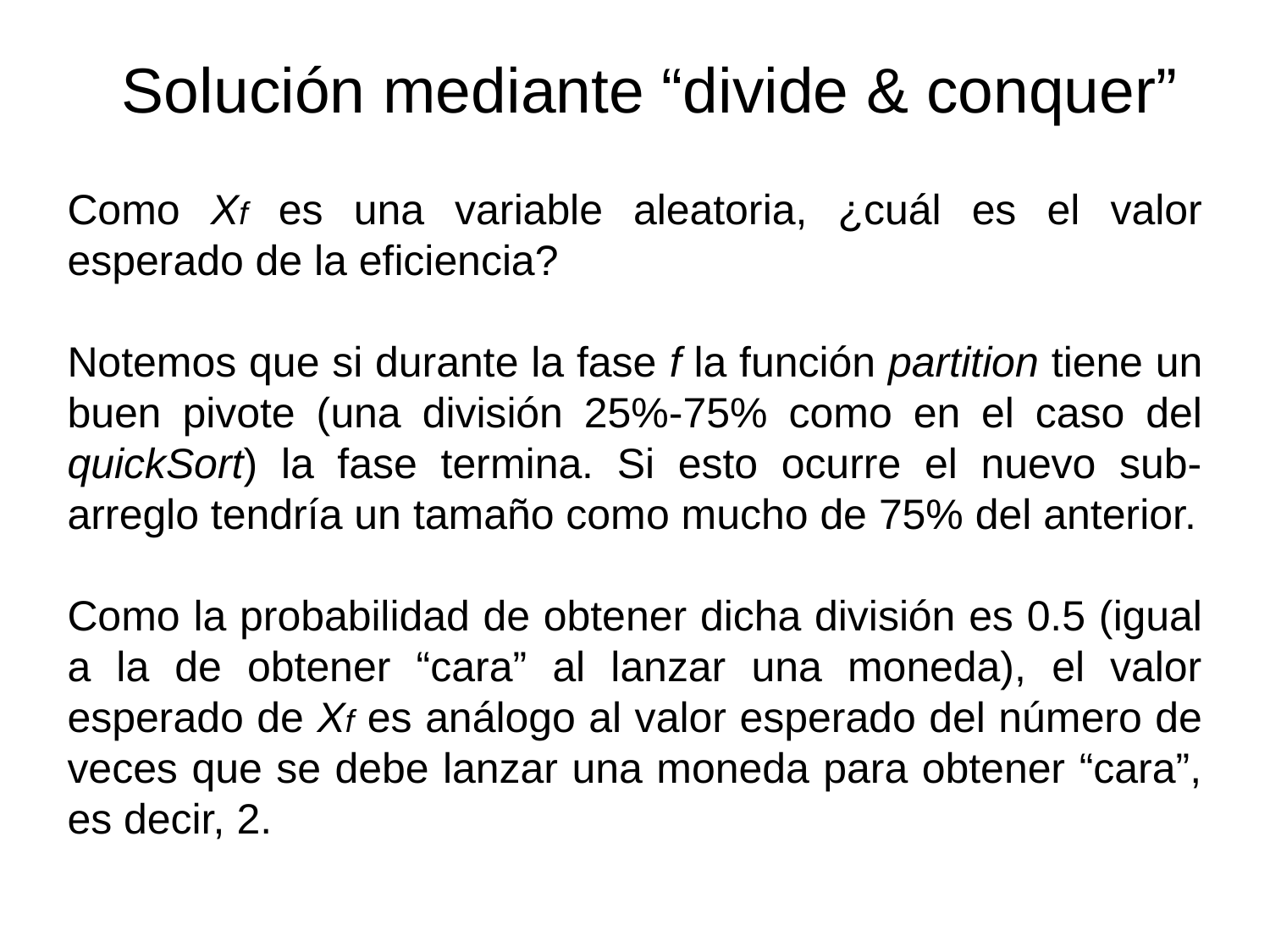

Solución mediante “divide & conquer”
Como Xf es una variable aleatoria, ¿cuál es el valor esperado de la eficiencia?

Notemos que si durante la fase f la función partition tiene un buen pivote (una división 25%-75% como en el caso del quickSort) la fase termina. Si esto ocurre el nuevo sub-arreglo tendría un tamaño como mucho de 75% del anterior.

Como la probabilidad de obtener dicha división es 0.5 (igual a la de obtener “cara” al lanzar una moneda), el valor esperado de Xf es análogo al valor esperado del número de veces que se debe lanzar una moneda para obtener “cara”, es decir, 2.